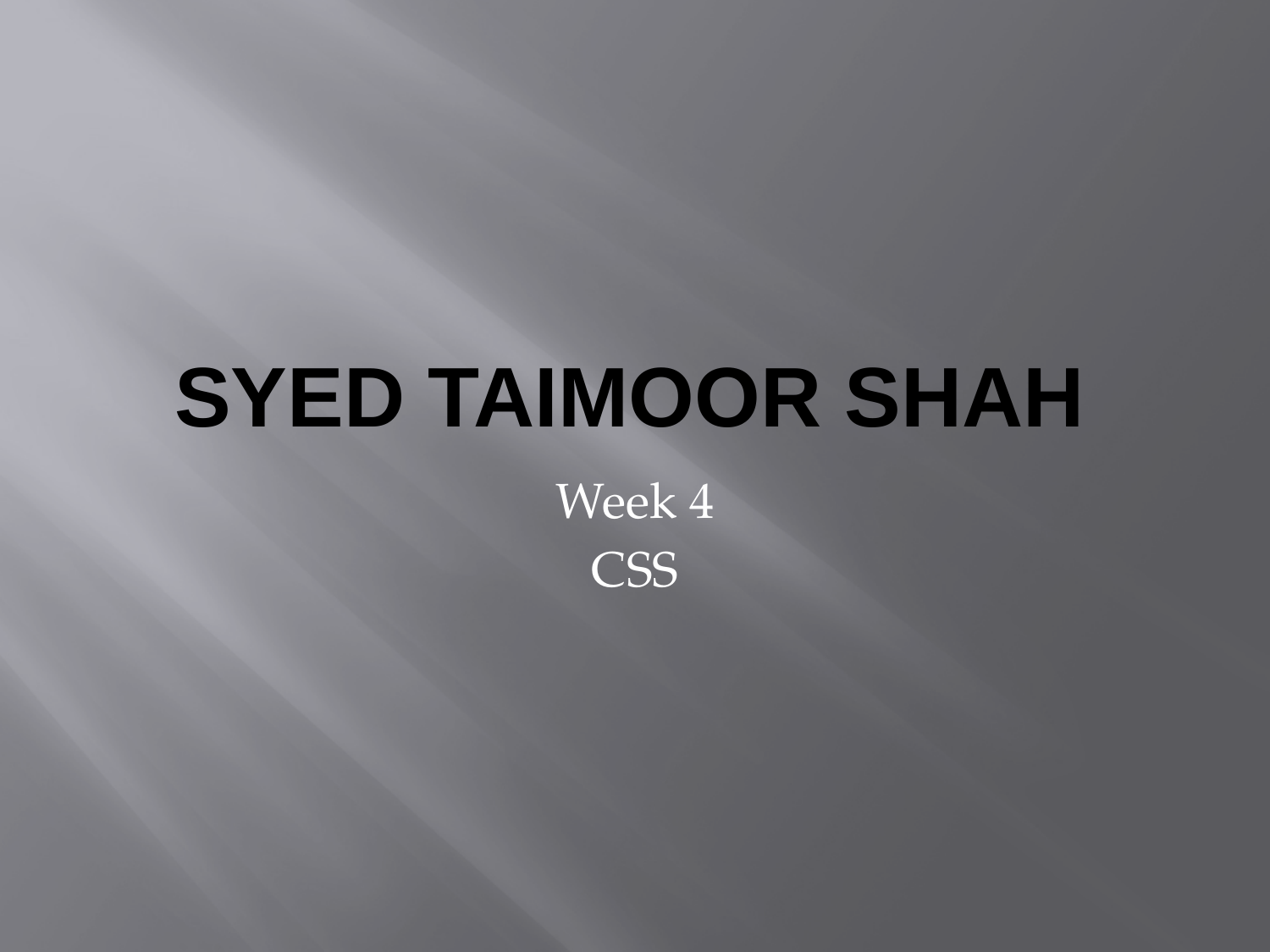

# Syed Taimoor Shah
Week 4
CSS